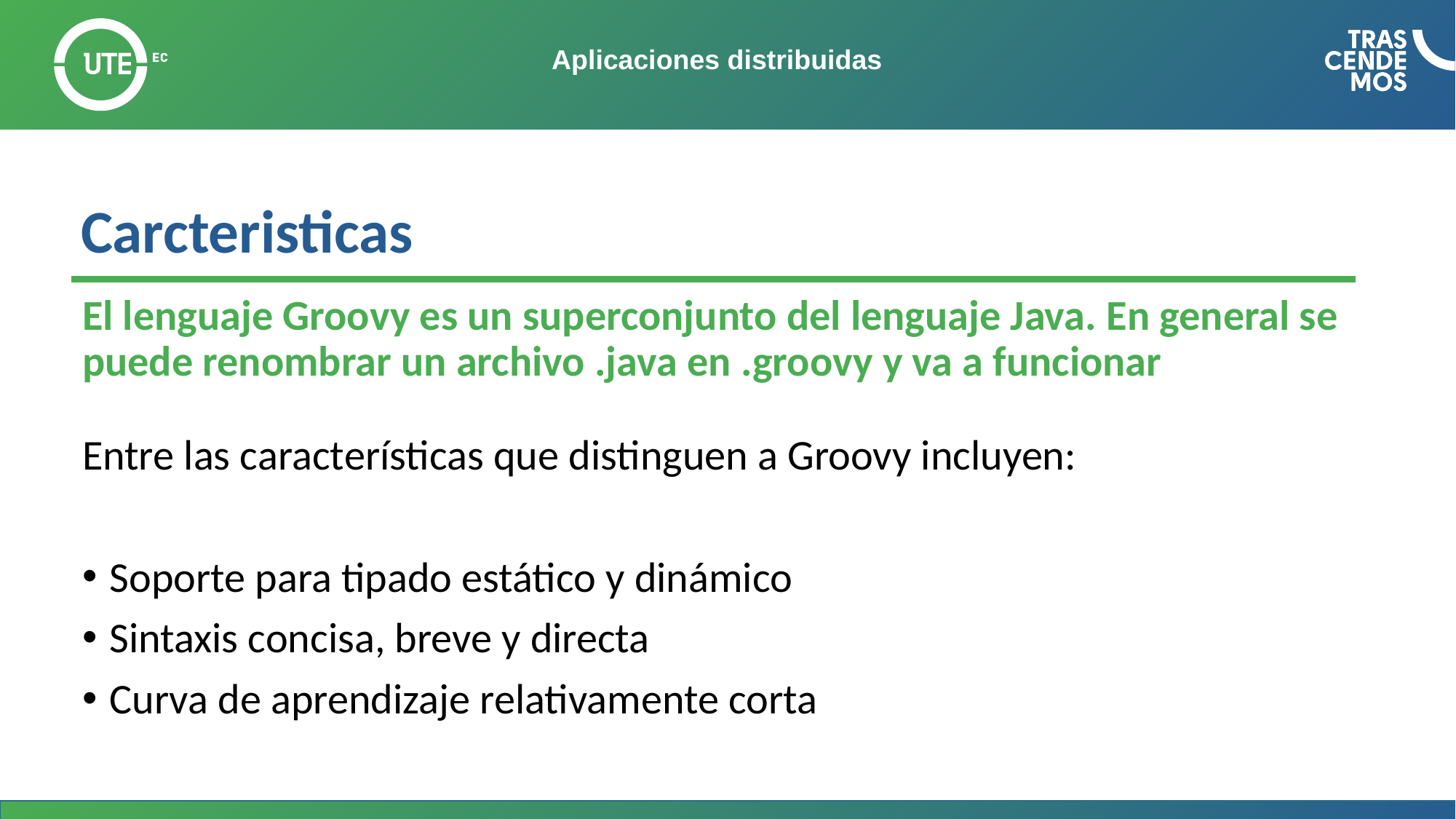

# Aplicaciones distribuidas
Carcteristicas
El lenguaje Groovy es un superconjunto del lenguaje Java. En general se puede renombrar un archivo .java en .groovy y va a funcionar
Entre las características que distinguen a Groovy incluyen:

Soporte para tipado estático y dinámico
Sintaxis concisa, breve y directa
Curva de aprendizaje relativamente corta